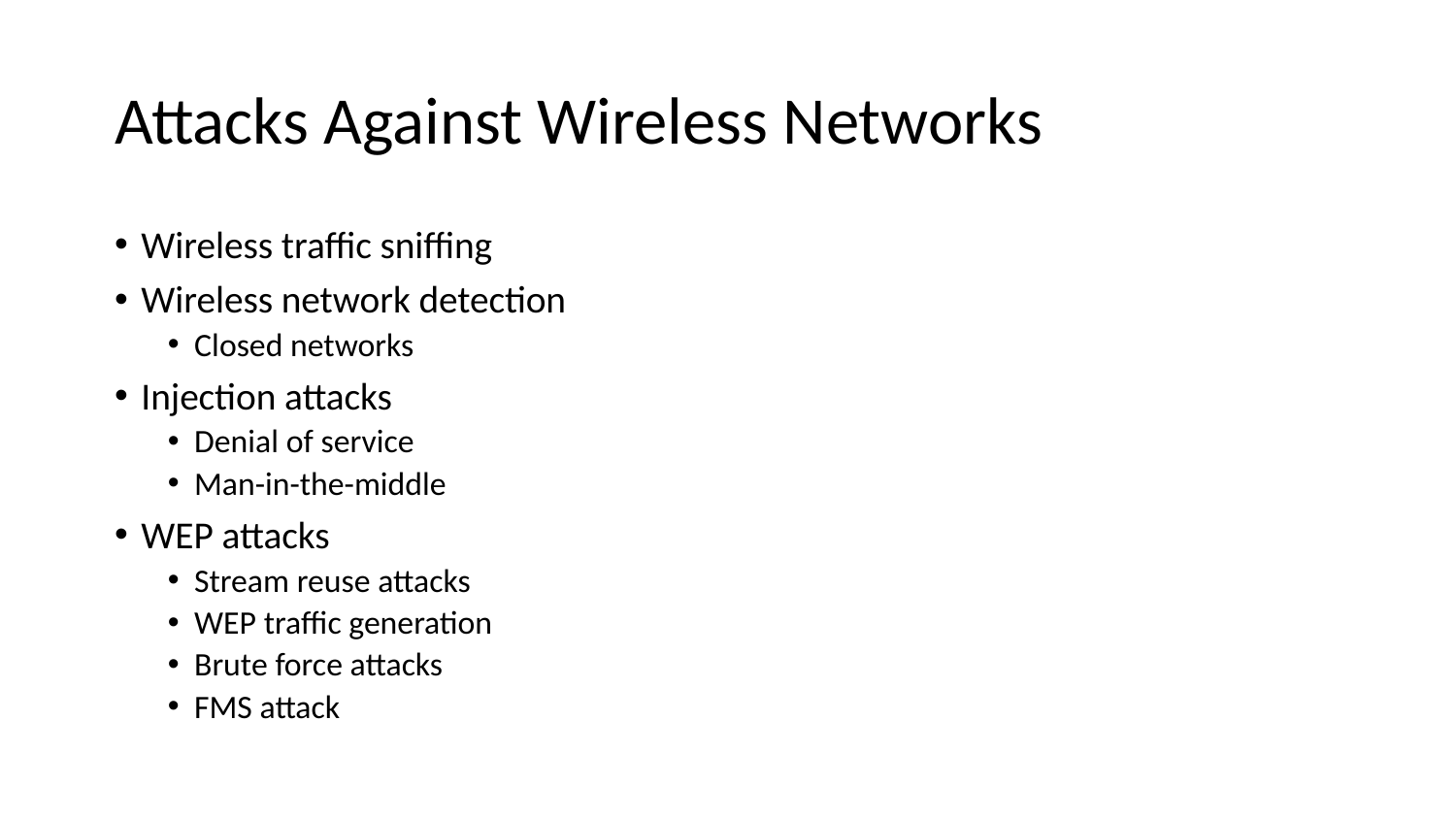

# Attacks Against Wireless Networks
Wireless traffic sniffing
Wireless network detection
Closed networks
Injection attacks
Denial of service
Man-in-the-middle
WEP attacks
Stream reuse attacks
WEP traffic generation
Brute force attacks
FMS attack